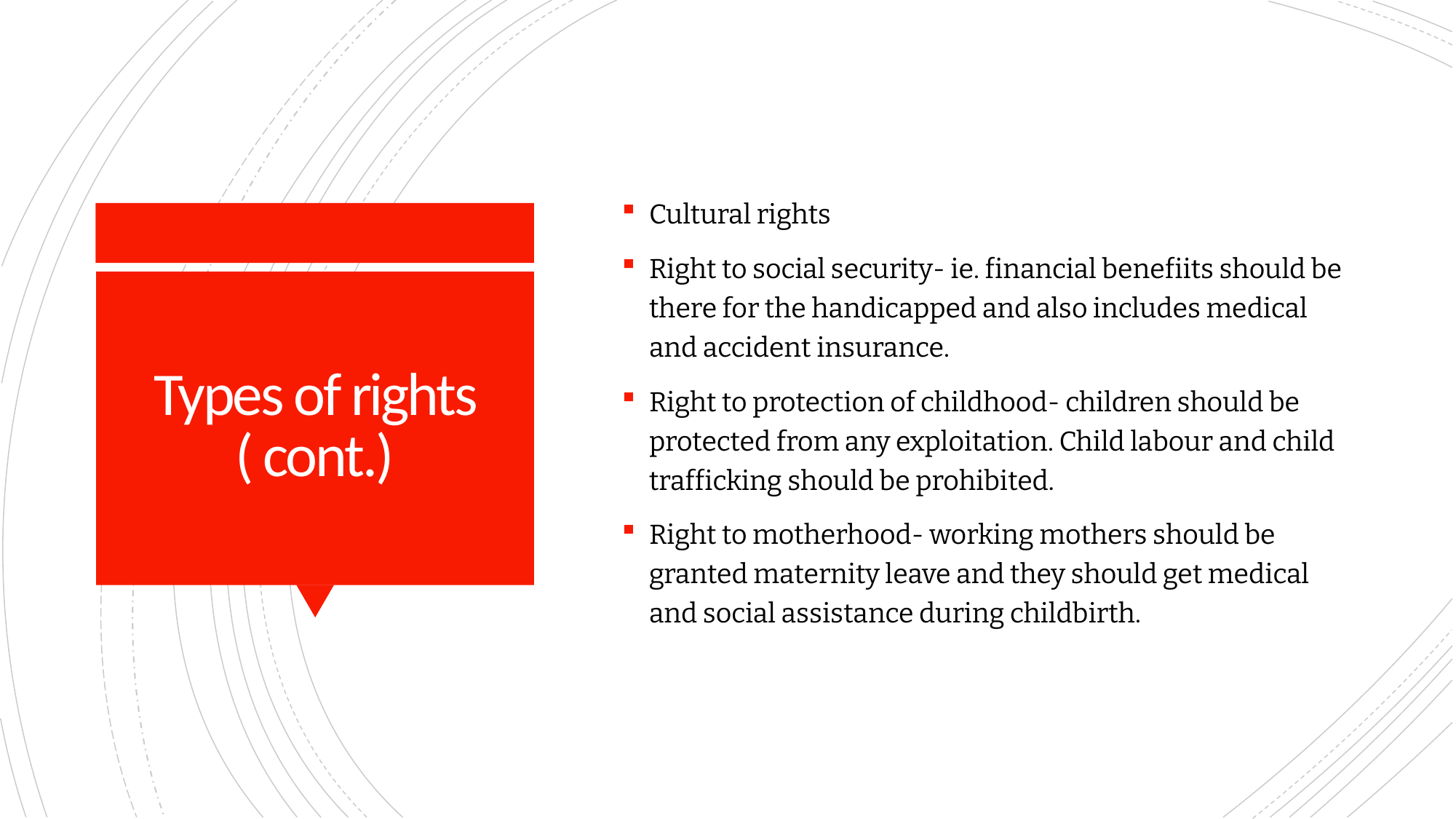

Cultural rights
Right to social security- ie. financial benefiits should be there for the handicapped and also includes medical and accident insurance.
Right to protection of childhood- children should be protected from any exploitation. Child labour and child trafficking should be prohibited.
Right to motherhood- working mothers should be granted maternity leave and they should get medical and social assistance during childbirth.
# Types of rights ( cont.)